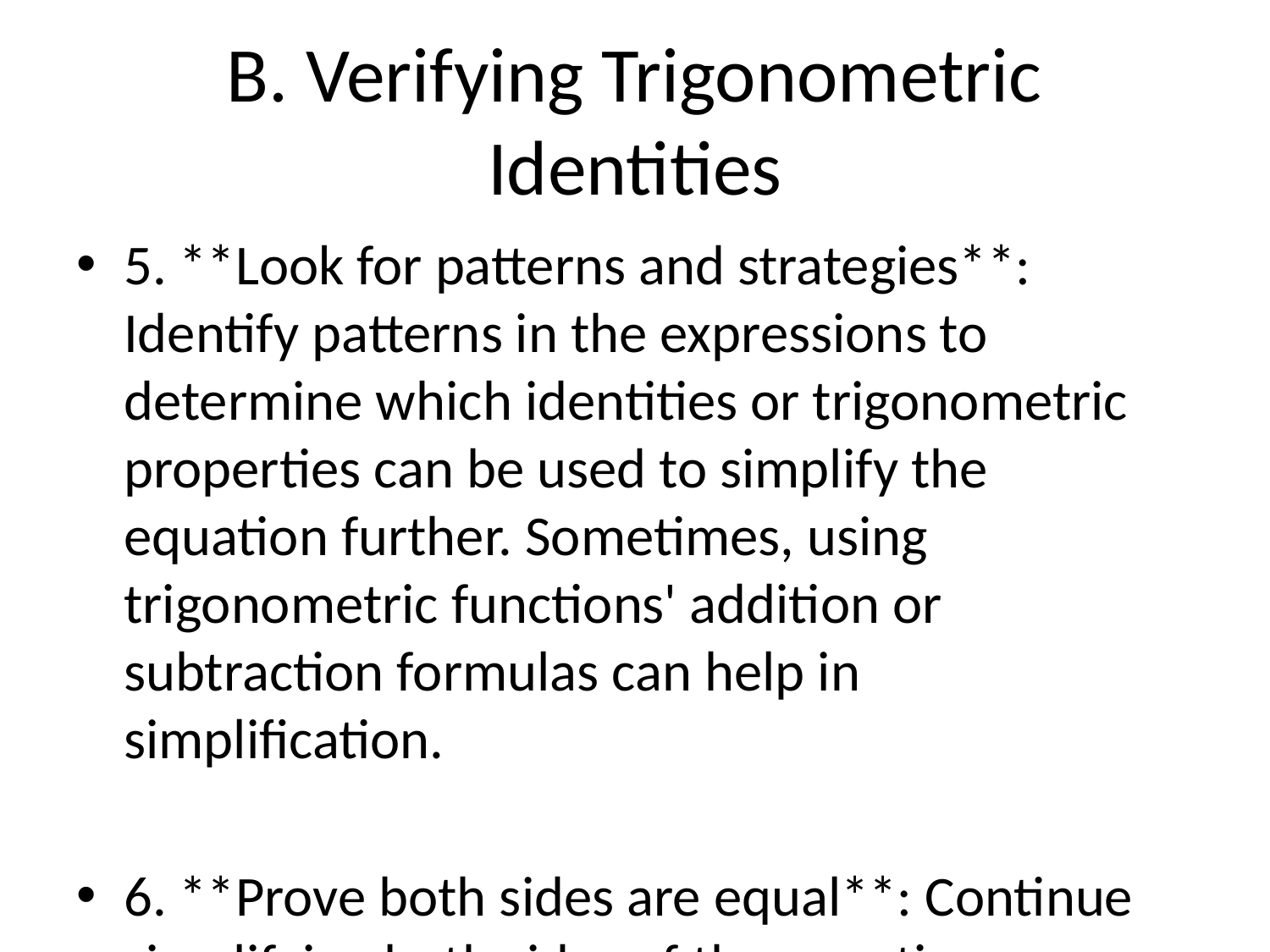

# B. Verifying Trigonometric Identities
5. **Look for patterns and strategies**: Identify patterns in the expressions to determine which identities or trigonometric properties can be used to simplify the equation further. Sometimes, using trigonometric functions' addition or subtraction formulas can help in simplification.

6. **Prove both sides are equal**: Continue simplifying both sides of the equation independently until you can demonstrate that they are equal. This typically involves a series of algebraic and trigonometric manipulations.